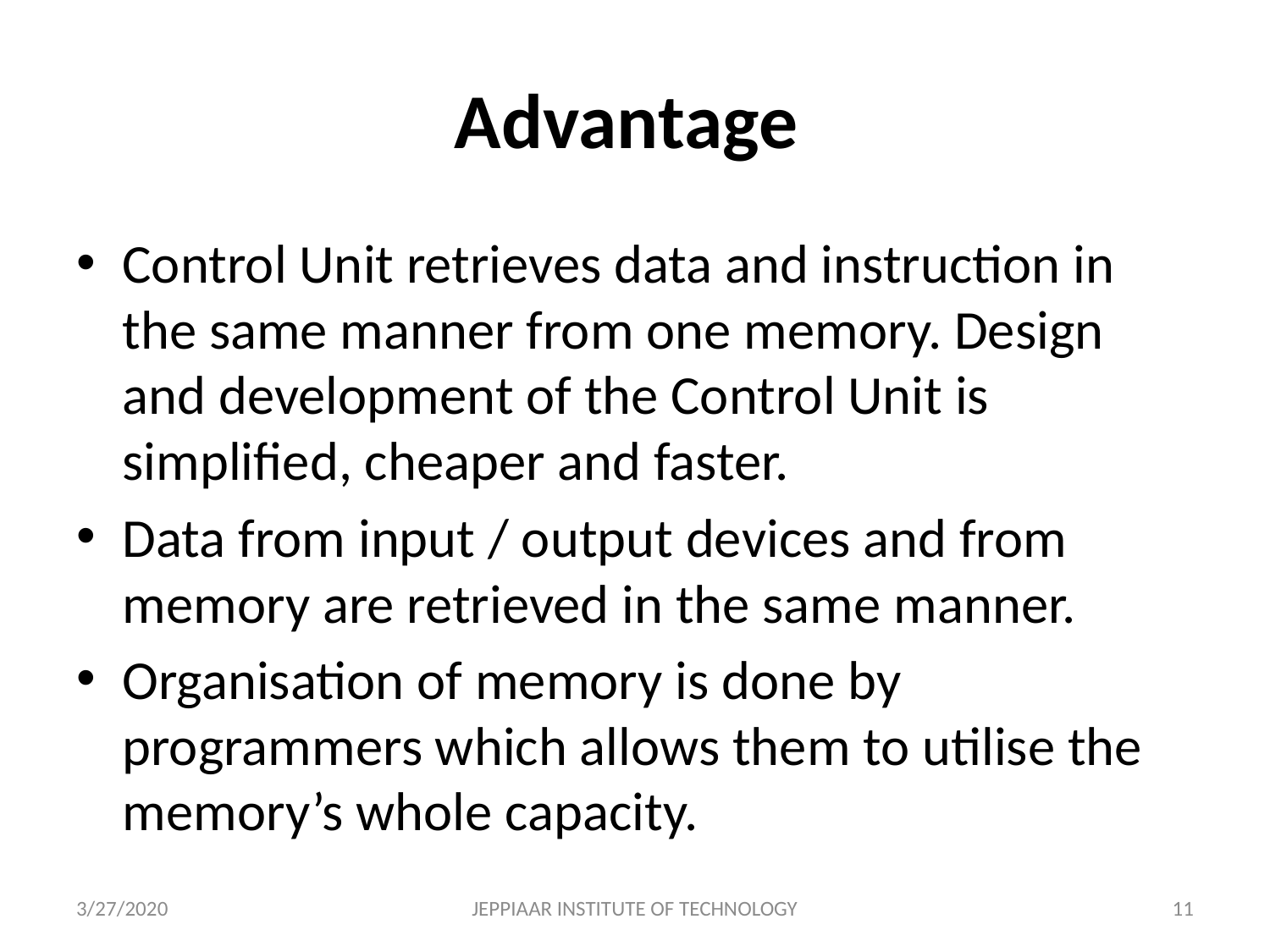

# Advantage
Control Unit retrieves data and instruction in the same manner from one memory. Design and development of the Control Unit is simplified, cheaper and faster.
Data from input / output devices and from memory are retrieved in the same manner.
Organisation of memory is done by programmers which allows them to utilise the memory’s whole capacity.
3/27/2020
JEPPIAAR INSTITUTE OF TECHNOLOGY
11